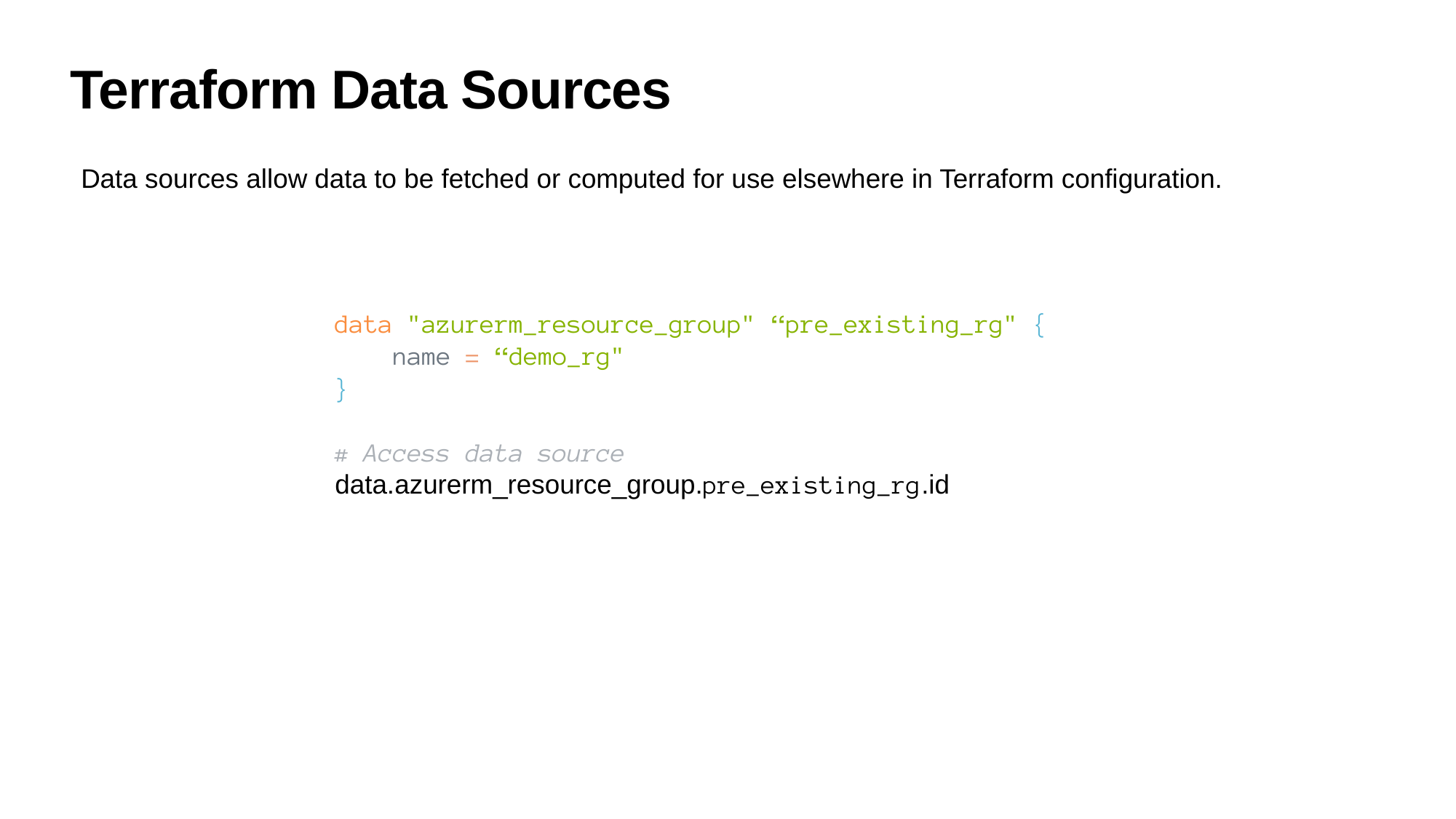

# Terraform Data Sources
Data sources allow data to be fetched or computed for use elsewhere in Terraform configuration.
data "azurerm_resource_group" “pre_existing_rg" {
    name = “demo_rg"
}

# Access data source
data.azurerm_resource_group.pre_existing_rg.id